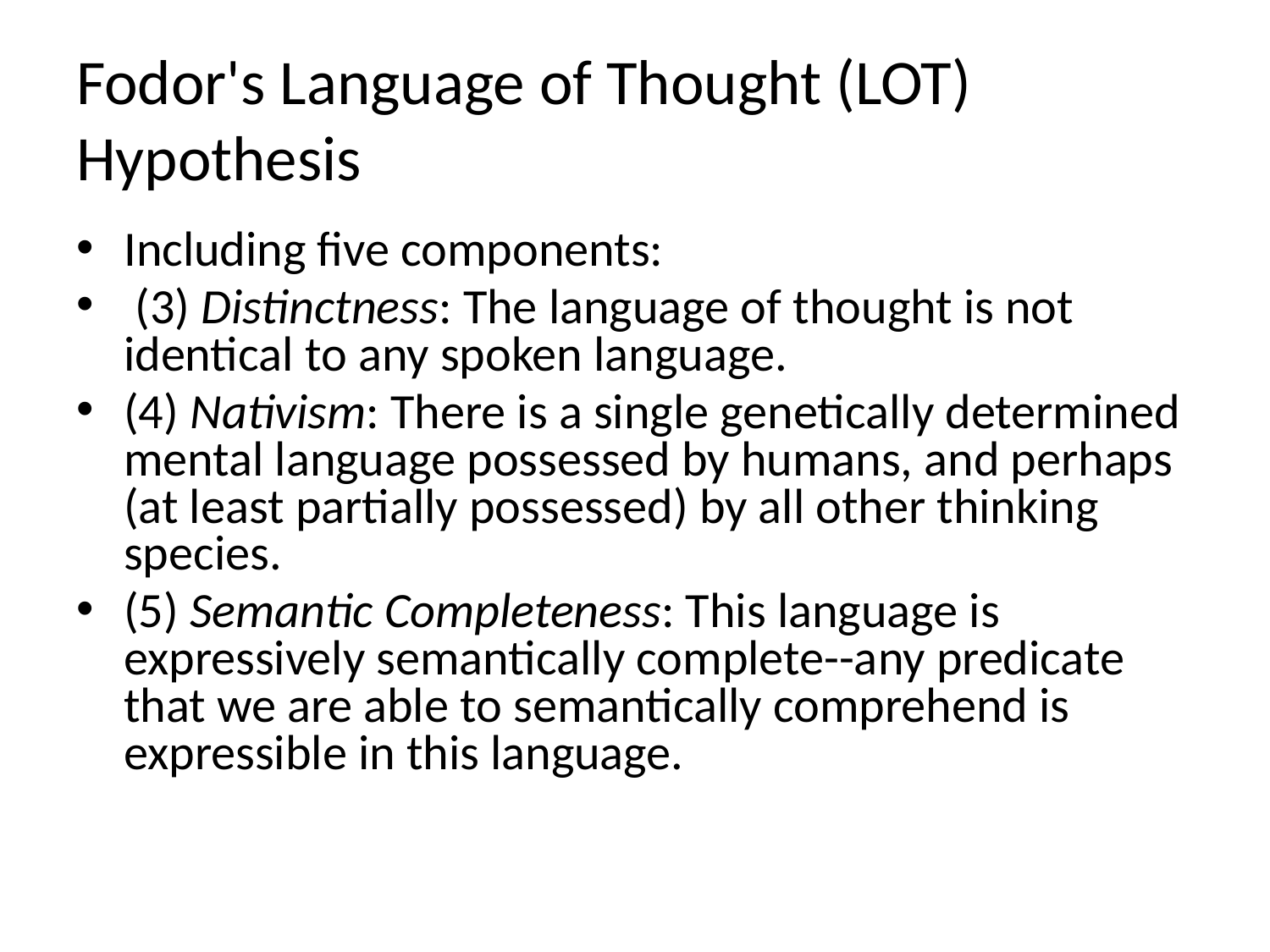

# Fodor's Language of Thought (LOT) Hypothesis
Including five components:
 (3) Distinctness: The language of thought is not identical to any spoken language.
(4) Nativism: There is a single genetically determined mental language possessed by humans, and perhaps (at least partially possessed) by all other thinking species.
(5) Semantic Completeness: This language is expressively semantically complete--any predicate that we are able to semantically comprehend is expressible in this language.